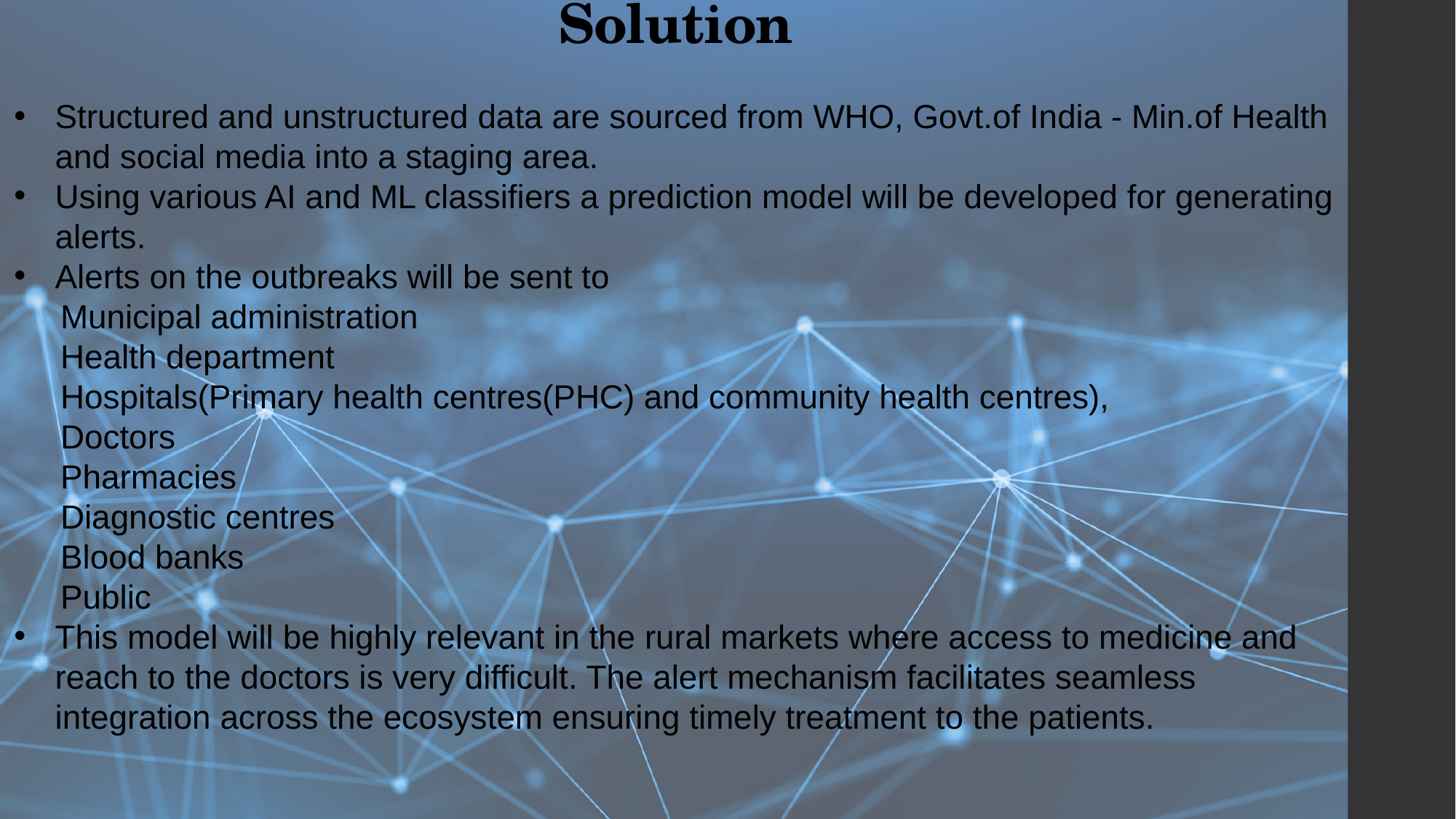

Solution

Structured and unstructured data are sourced from WHO, Govt.of India - Min.of Health and social media into a staging area.
Using various AI and ML classifiers a prediction model will be developed for generating alerts.
Alerts on the outbreaks will be sent to
     Municipal administration
     Health department
     Hospitals(Primary health centres(PHC) and community health centres),
     Doctors
     Pharmacies
     Diagnostic centres
     Blood banks
     Public
This model will be highly relevant in the rural markets where access to medicine and reach to the doctors is very difficult. The alert mechanism facilitates seamless integration across the ecosystem ensuring timely treatment to the patients.